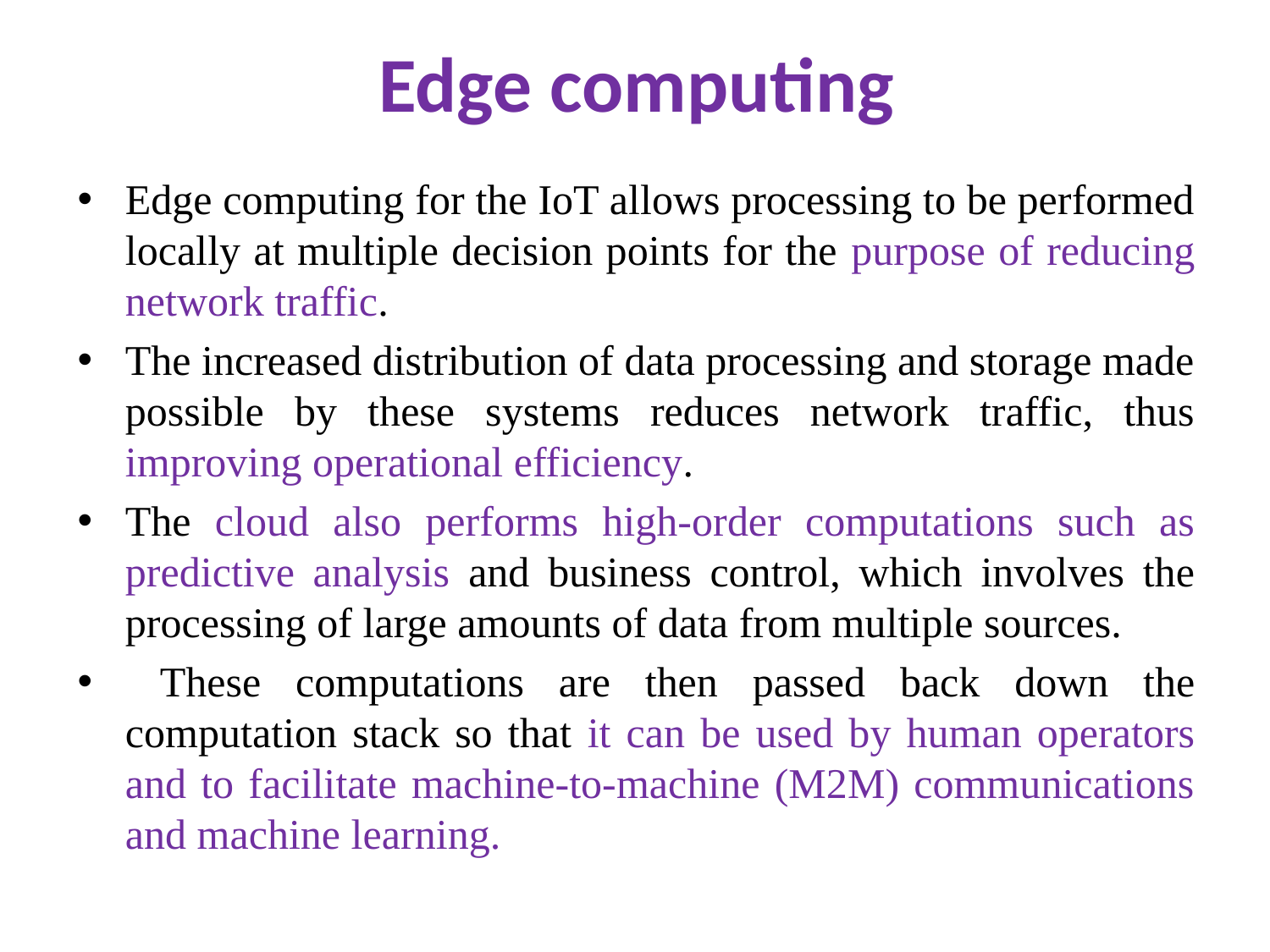

# Edge computing
Edge computing for the IoT allows processing to be performed locally at multiple decision points for the purpose of reducing network traffic.
The increased distribution of data processing and storage made possible by these systems reduces network traffic, thus improving operational efficiency.
The cloud also performs high-order computations such as predictive analysis and business control, which involves the processing of large amounts of data from multiple sources.
 These computations are then passed back down the computation stack so that it can be used by human operators and to facilitate machine-to-machine (M2M) communications and machine learning.